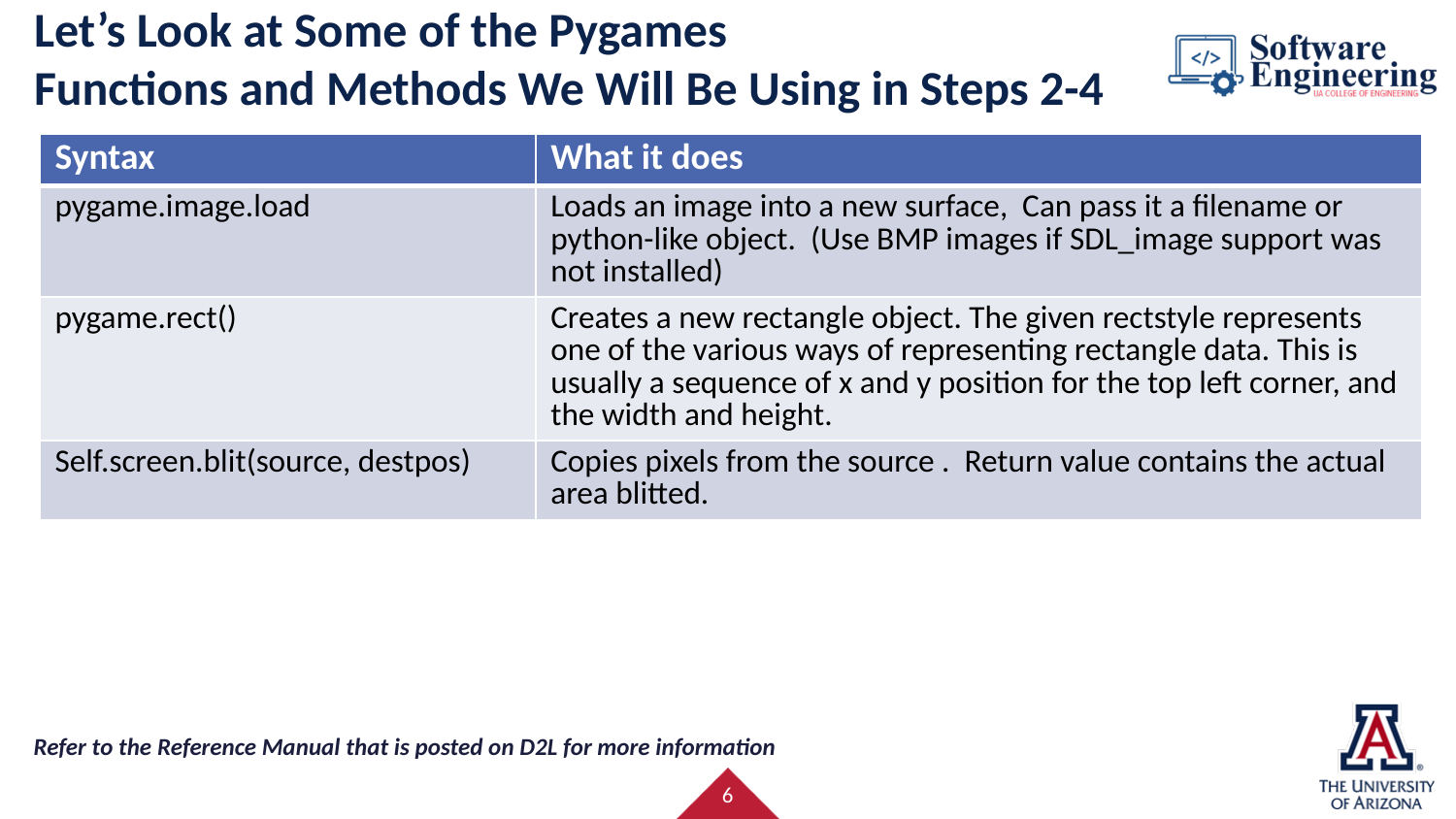

# Let’s Look at Some of the Pygames Functions and Methods We Will Be Using in Steps 2-4
| Syntax | What it does |
| --- | --- |
| pygame.image.load | Loads an image into a new surface, Can pass it a filename or python-like object. (Use BMP images if SDL\_image support was not installed) |
| pygame.rect() | Creates a new rectangle object. The given rectstyle represents one of the various ways of representing rectangle data. This is usually a sequence of x and y position for the top left corner, and the width and height. |
| Self.screen.blit(source, destpos) | Copies pixels from the source . Return value contains the actual area blitted. |
Refer to the Reference Manual that is posted on D2L for more information